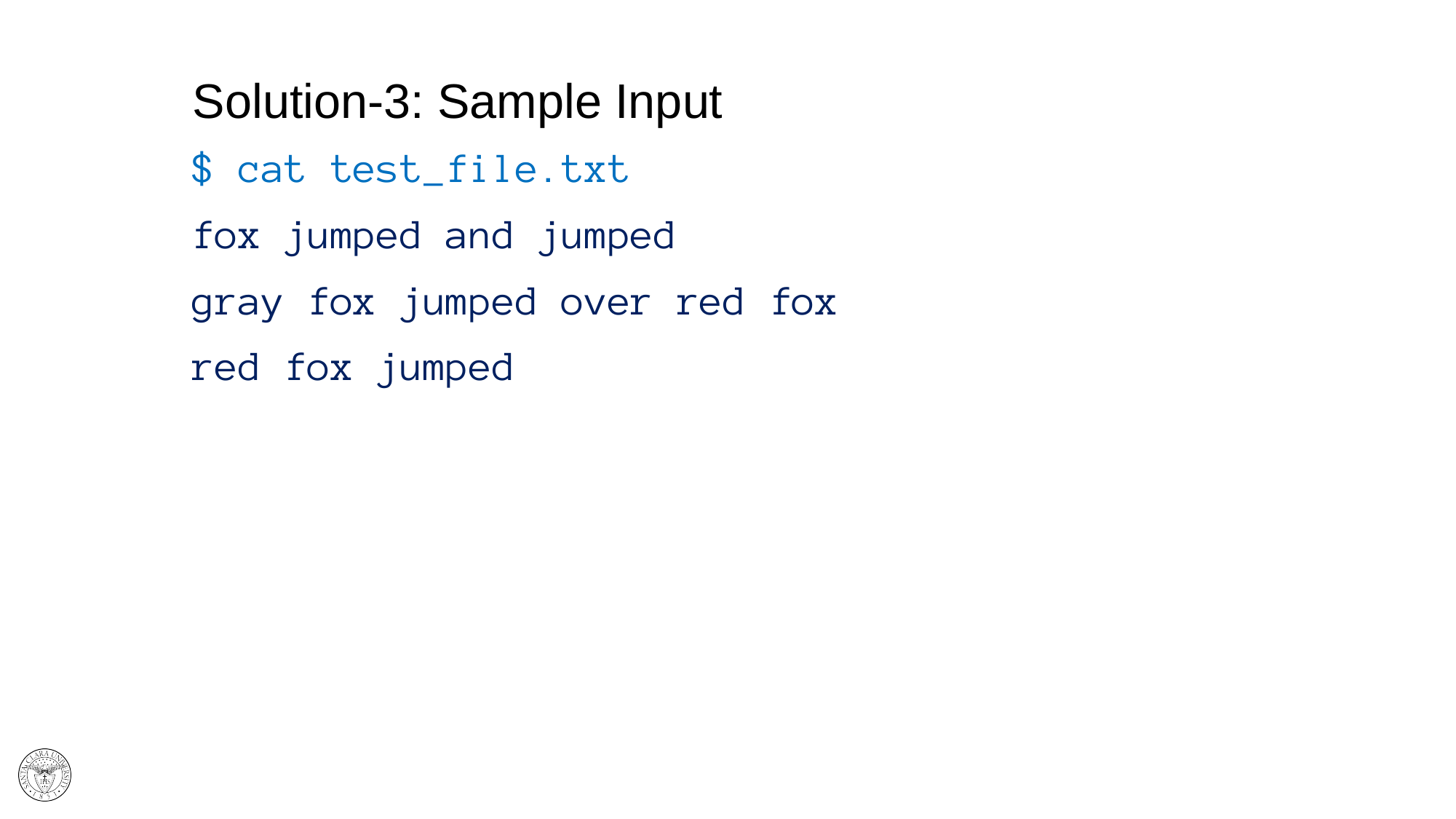

# Solution-3: Sample Input
$ cat test_file.txt
fox jumped and jumped
gray fox jumped over red fox
red fox jumped